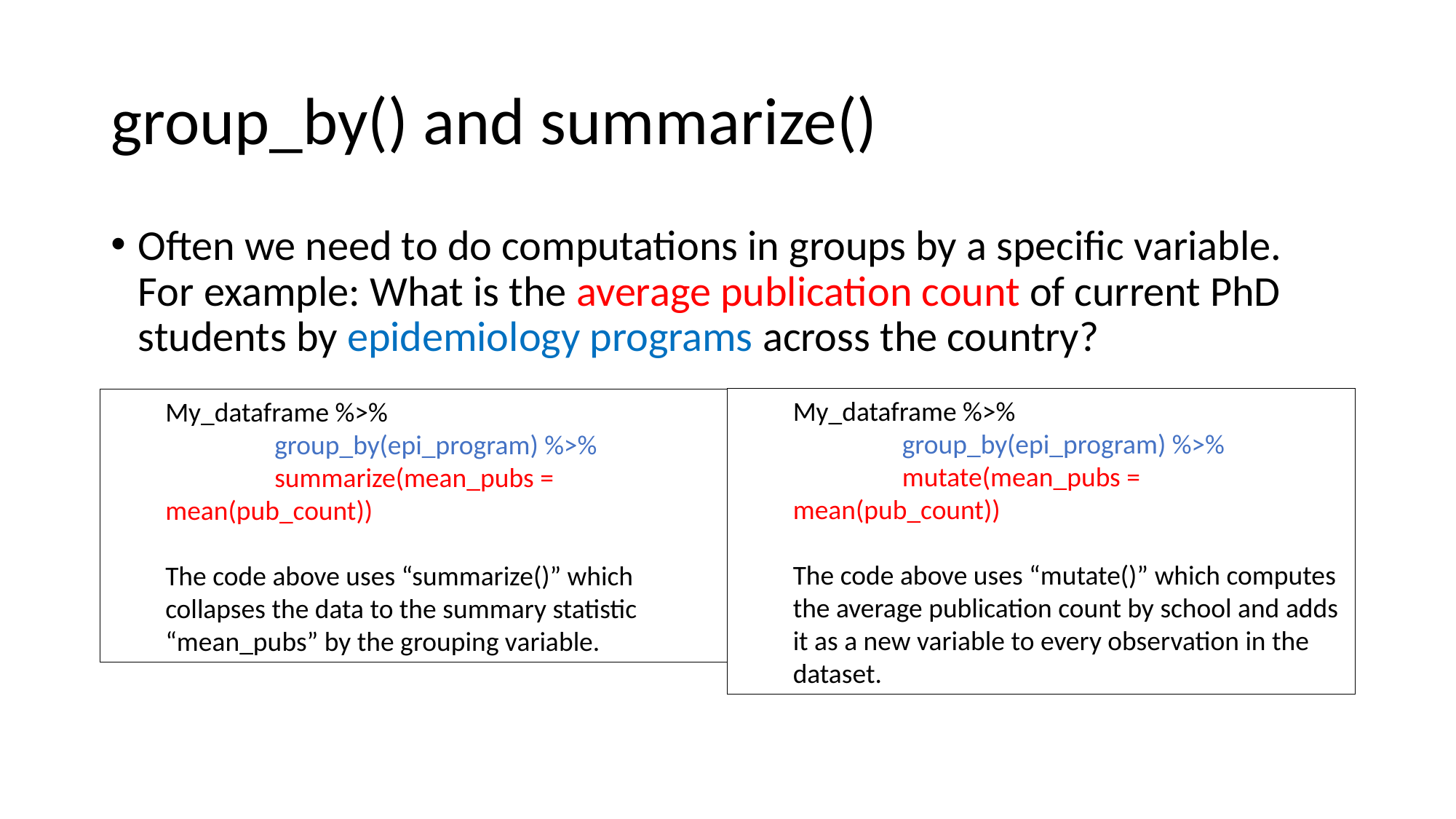

# group_by() and summarize()
Often we need to do computations in groups by a specific variable. For example: What is the average publication count of current PhD students by epidemiology programs across the country?

My_dataframe %>%
	group_by(epi_program) %>%
	mutate(mean_pubs = mean(pub_count))

The code above uses “mutate()” which computes the average publication count by school and adds it as a new variable to every observation in the dataset.
My_dataframe %>%
	group_by(epi_program) %>%
	summarize(mean_pubs = mean(pub_count))

The code above uses “summarize()” which collapses the data to the summary statistic “mean_pubs” by the grouping variable.